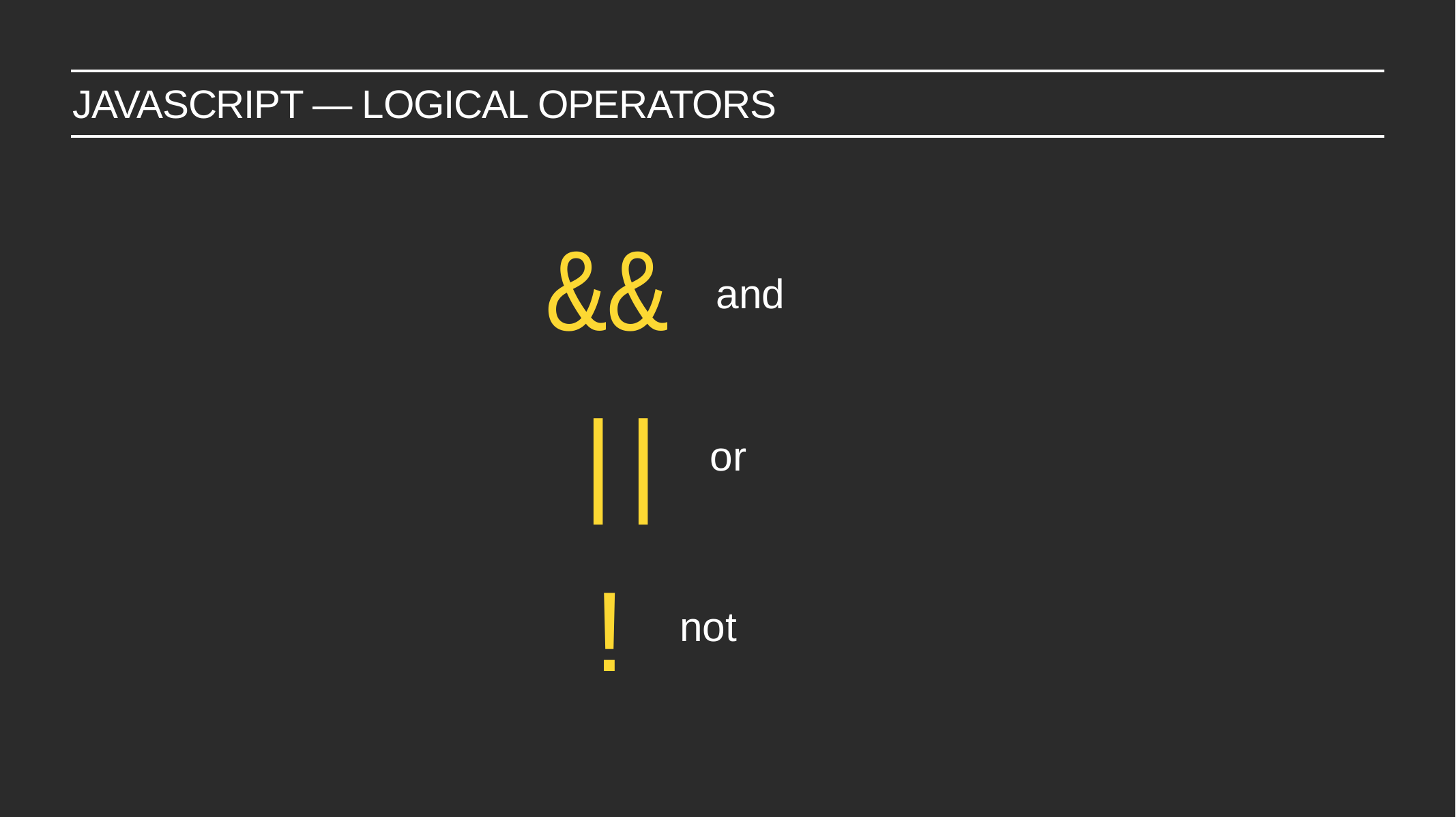

javascript — logical operators

&&
and
||
or
!
not